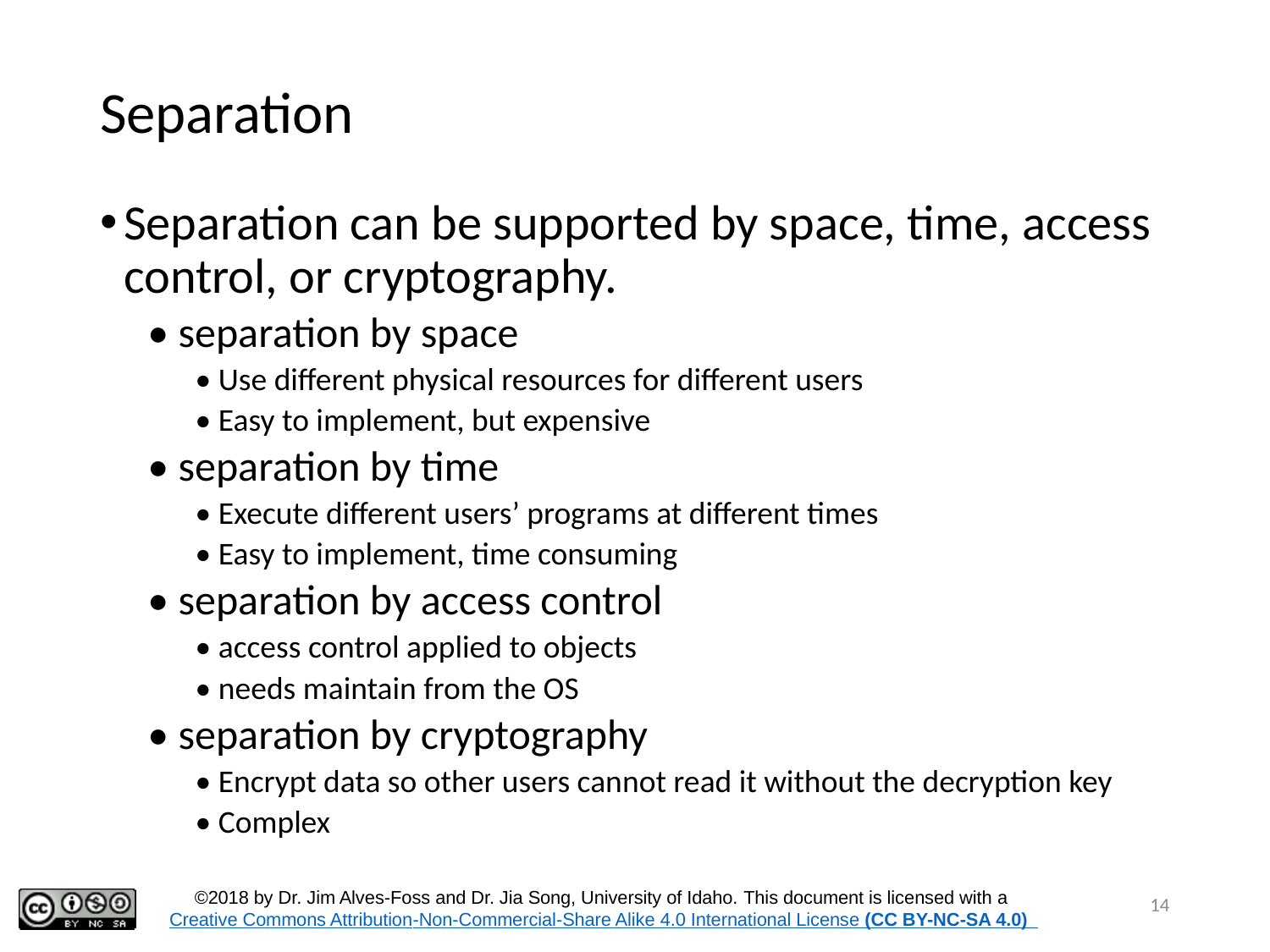

# Separation
Separation can be supported by space, time, access control, or cryptography.
• separation by space
• Use different physical resources for different users
• Easy to implement, but expensive
• separation by time
• Execute different users’ programs at different times
• Easy to implement, time consuming
• separation by access control
• access control applied to objects
• needs maintain from the OS
• separation by cryptography
• Encrypt data so other users cannot read it without the decryption key
• Complex
14